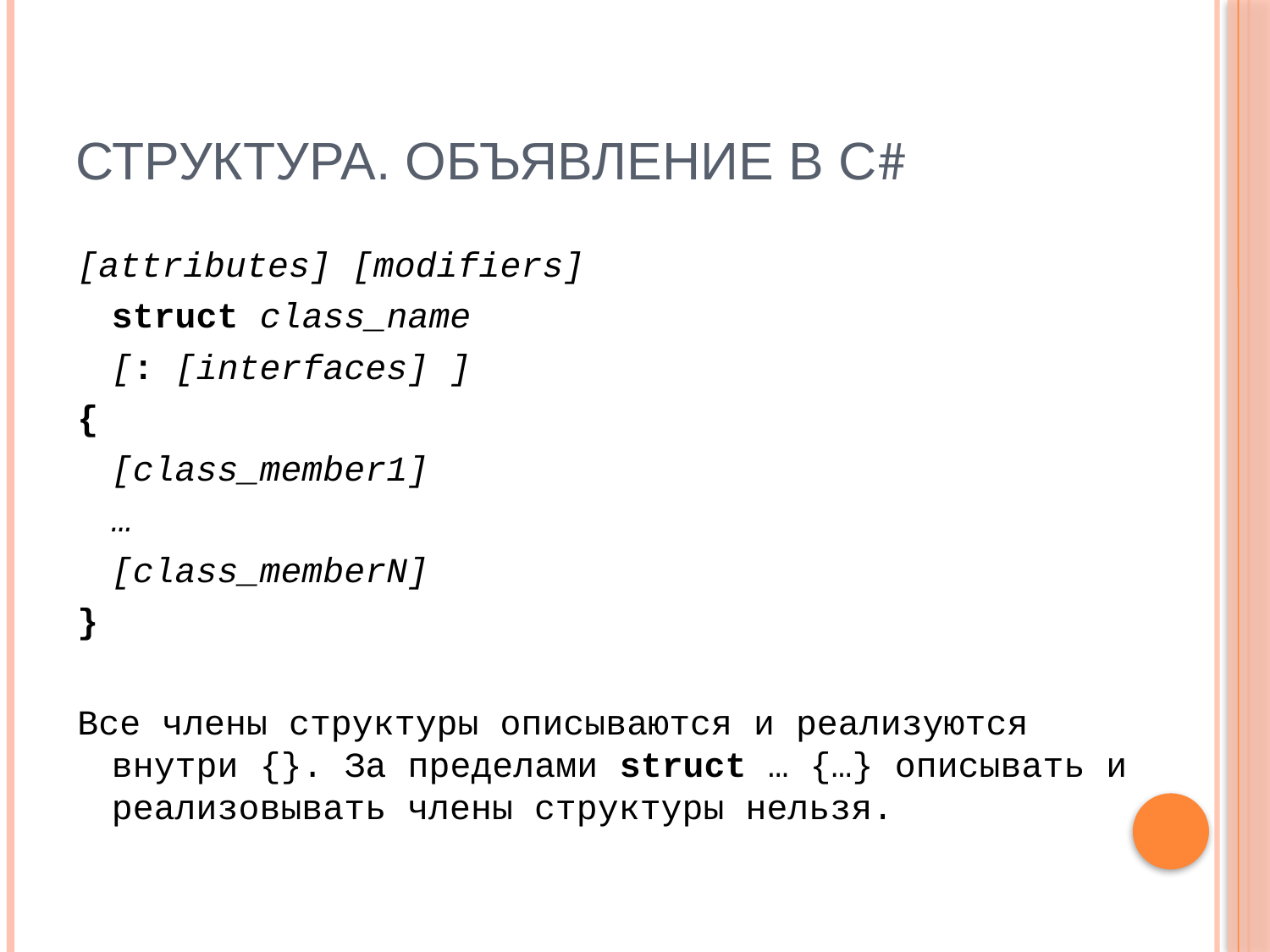

# Структура. Объявление в С#
[attributes] [modifiers]
	struct class_name
	[: [interfaces] ]
{
	[class_member1]
	…
	[class_memberN]
}

Все члены структуры описываются и реализуются внутри {}. За пределами struct … {…} описывать и реализовывать члены структуры нельзя.